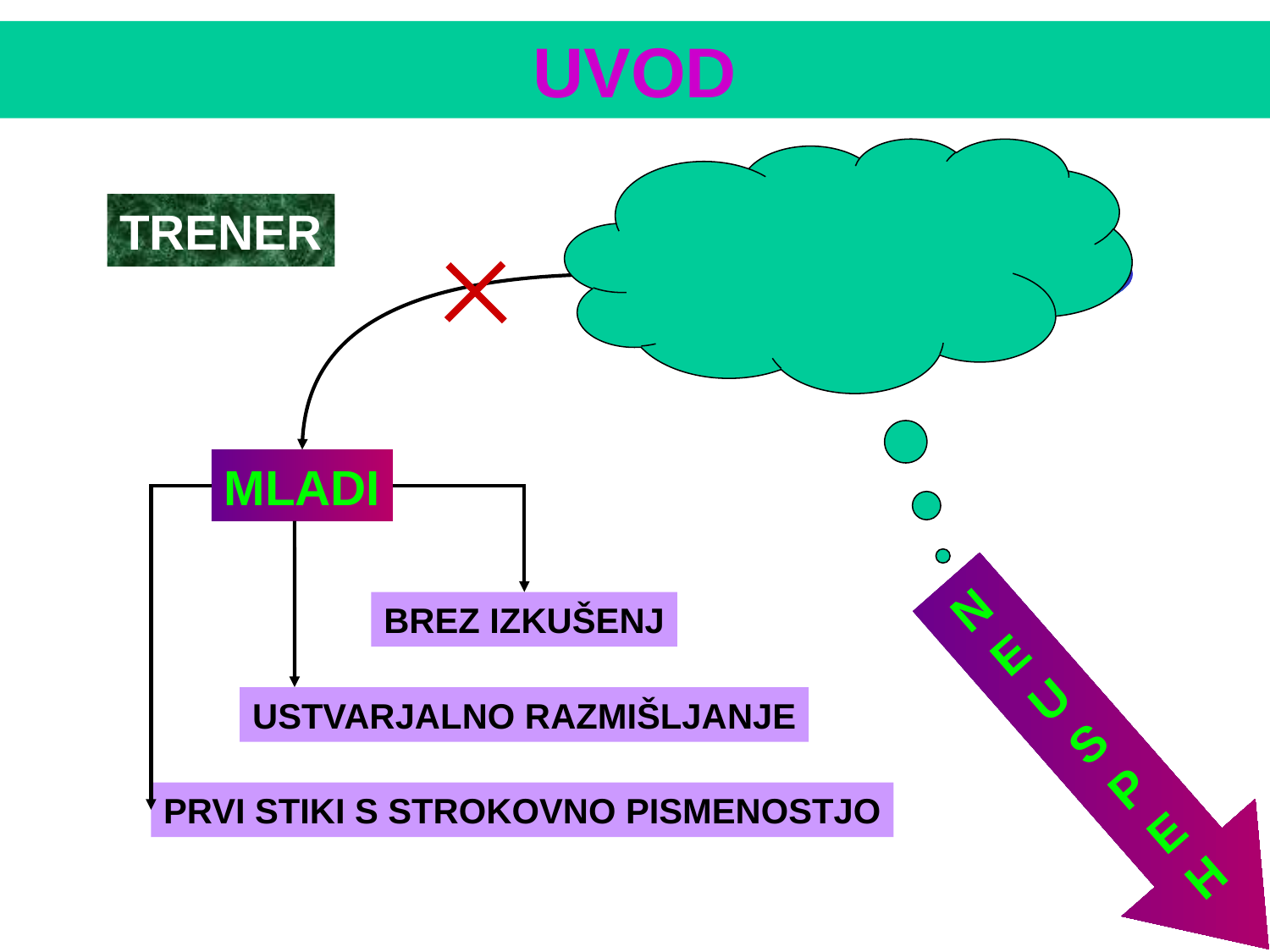

UVOD

TRENER
MENTOR

MLADI

N
E
U
S
P
E
H
BREZ IZKUŠENJ
USTVARJALNO RAZMIŠLJANJE
PRVI STIKI S STROKOVNO PISMENOSTJO